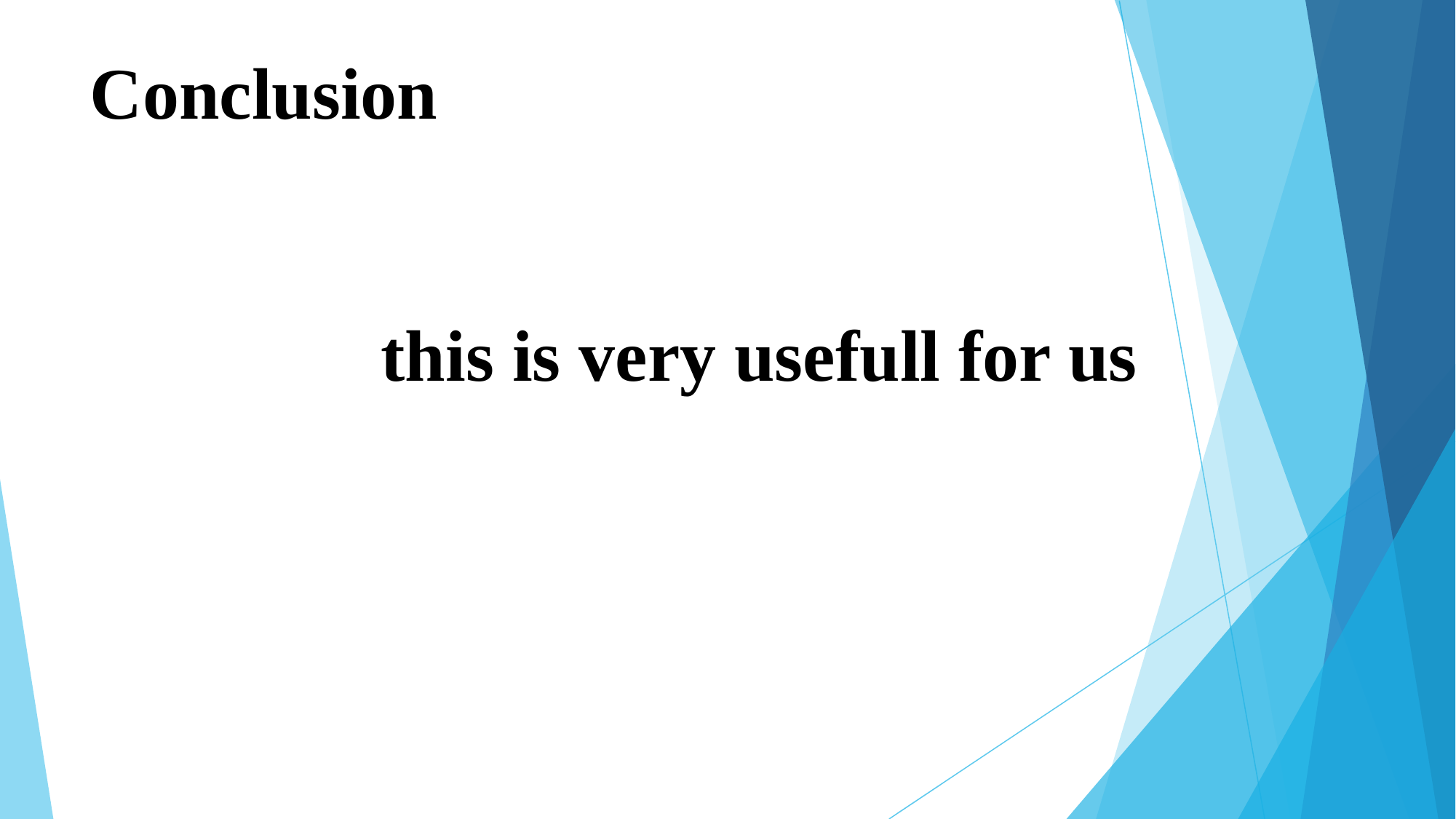

# Conclusion this is very usefull for us